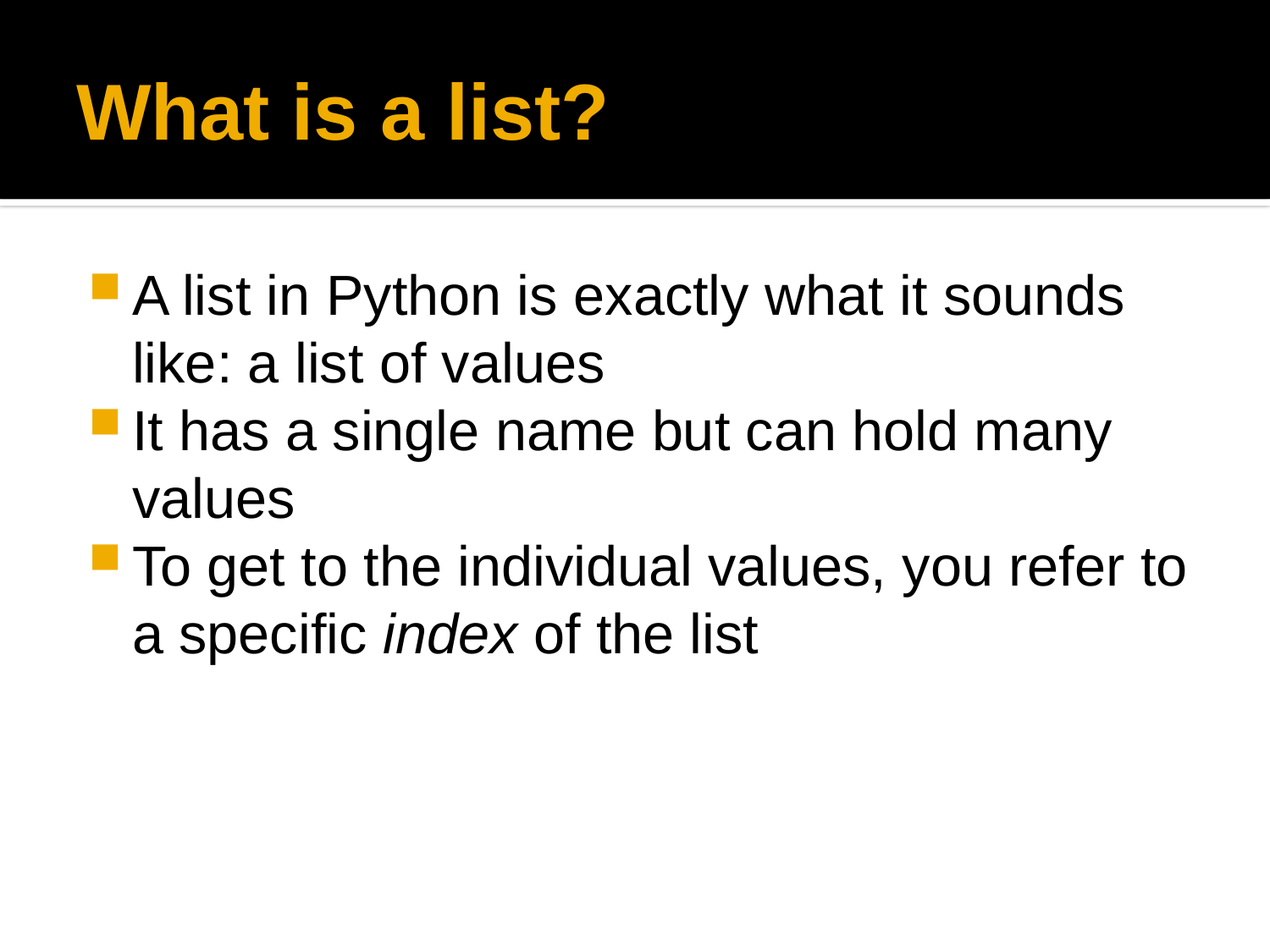

# What is a list?
A list in Python is exactly what it sounds like: a list of values
It has a single name but can hold many values
To get to the individual values, you refer to a specific index of the list